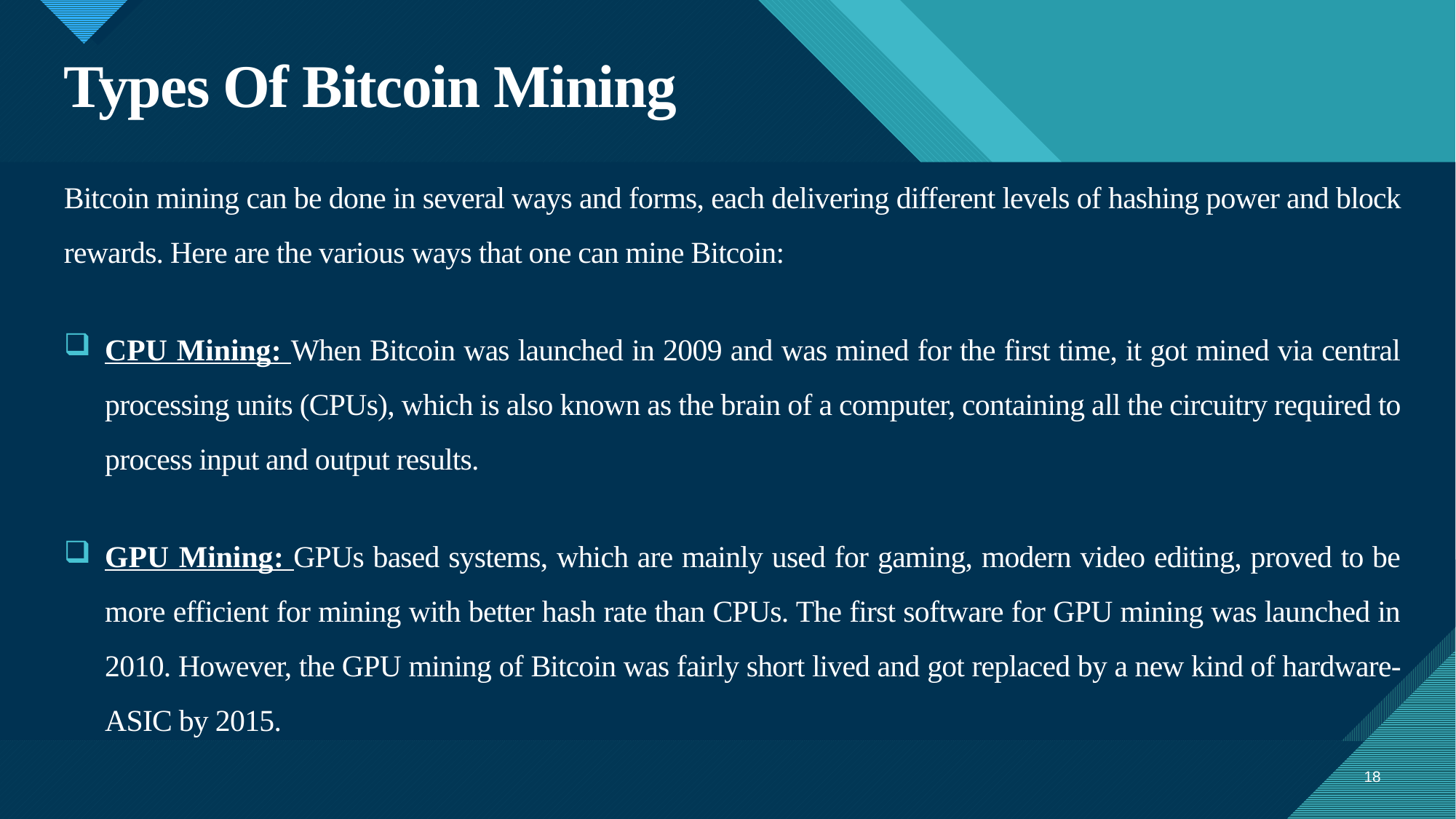

# Types Of Bitcoin Mining
Bitcoin mining can be done in several ways and forms, each delivering different levels of hashing power and block rewards. Here are the various ways that one can mine Bitcoin:
CPU Mining: When Bitcoin was launched in 2009 and was mined for the first time, it got mined via central processing units (CPUs), which is also known as the brain of a computer, containing all the circuitry required to process input and output results.
GPU Mining: GPUs based systems, which are mainly used for gaming, modern video editing, proved to be more efficient for mining with better hash rate than CPUs. The first software for GPU mining was launched in 2010. However, the GPU mining of Bitcoin was fairly short lived and got replaced by a new kind of hardware- ASIC by 2015.
18